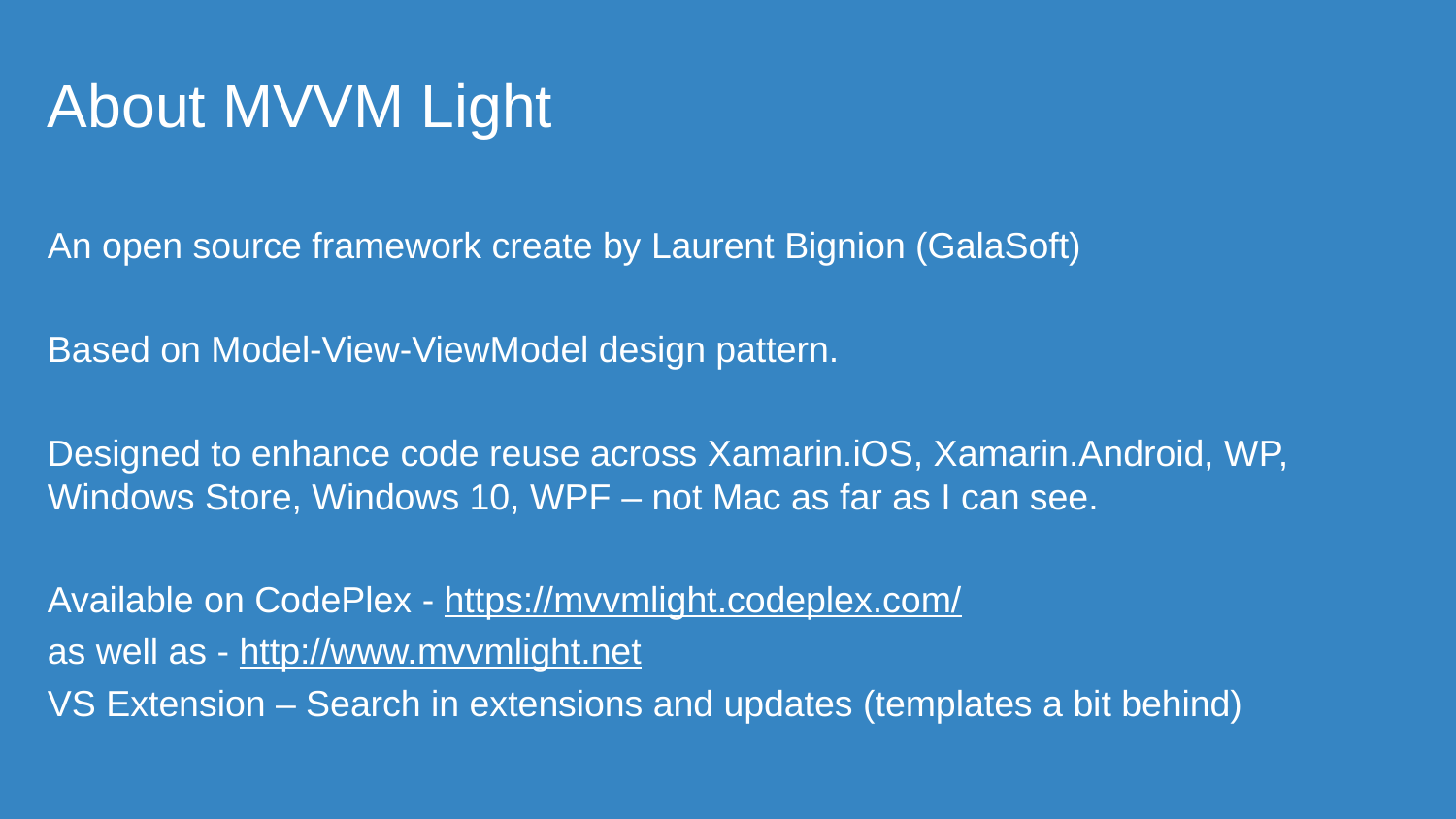

# About MVVM Light
An open source framework create by Laurent Bignion (GalaSoft)

Based on Model-View-ViewModel design pattern.

Designed to enhance code reuse across Xamarin.iOS, Xamarin.Android, WP, Windows Store, Windows 10, WPF – not Mac as far as I can see.

Available on CodePlex - https://mvvmlight.codeplex.com/
as well as - http://www.mvvmlight.net
VS Extension – Search in extensions and updates (templates a bit behind)